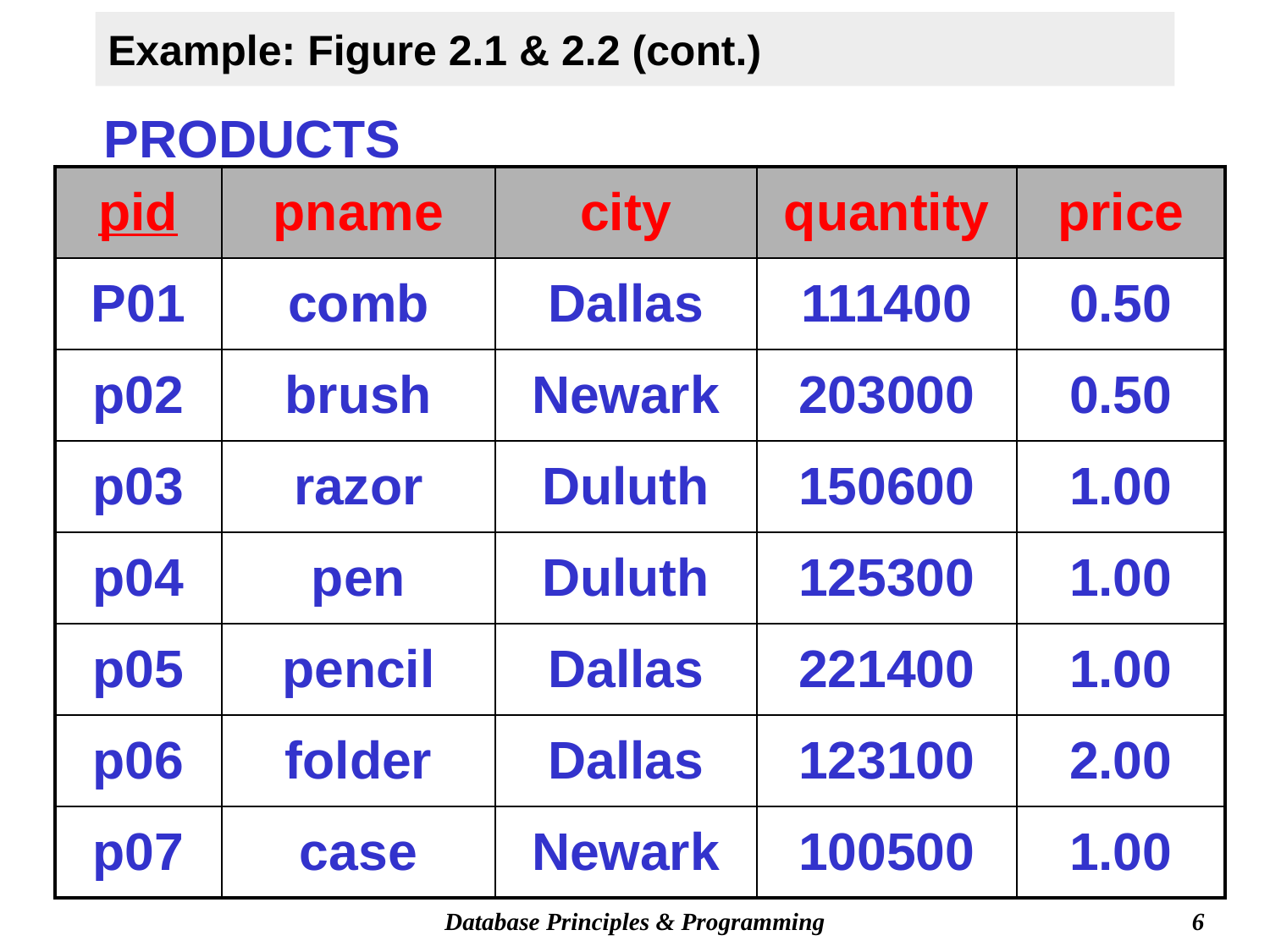

# Example: Figure 2.1 & 2.2 (cont.)
PRODUCTS
| pid | pname | city | quantity | price |
| --- | --- | --- | --- | --- |
| P01 | comb | Dallas | 111400 | 0.50 |
| p02 | brush | Newark | 203000 | 0.50 |
| p03 | razor | Duluth | 150600 | 1.00 |
| p04 | pen | Duluth | 125300 | 1.00 |
| p05 | pencil | Dallas | 221400 | 1.00 |
| p06 | folder | Dallas | 123100 | 2.00 |
| p07 | case | Newark | 100500 | 1.00 |

Database Principles & Programming
6